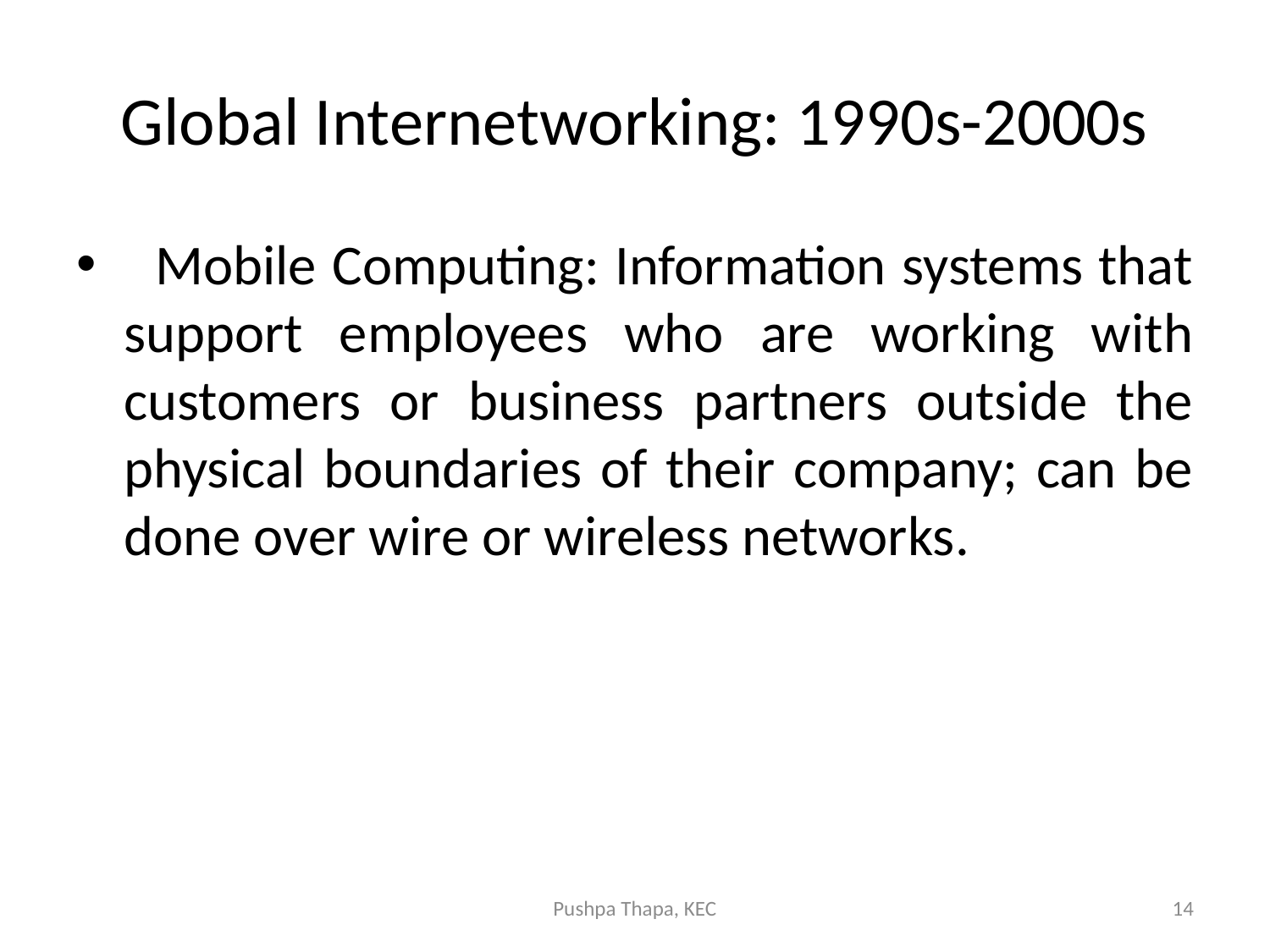

# Global Internetworking: 1990s-2000s
  Mobile Computing: Information systems that support employees who are working with customers or business partners outside the physical boundaries of their company; can be done over wire or wireless networks.

Pushpa Thapa, KEC
14